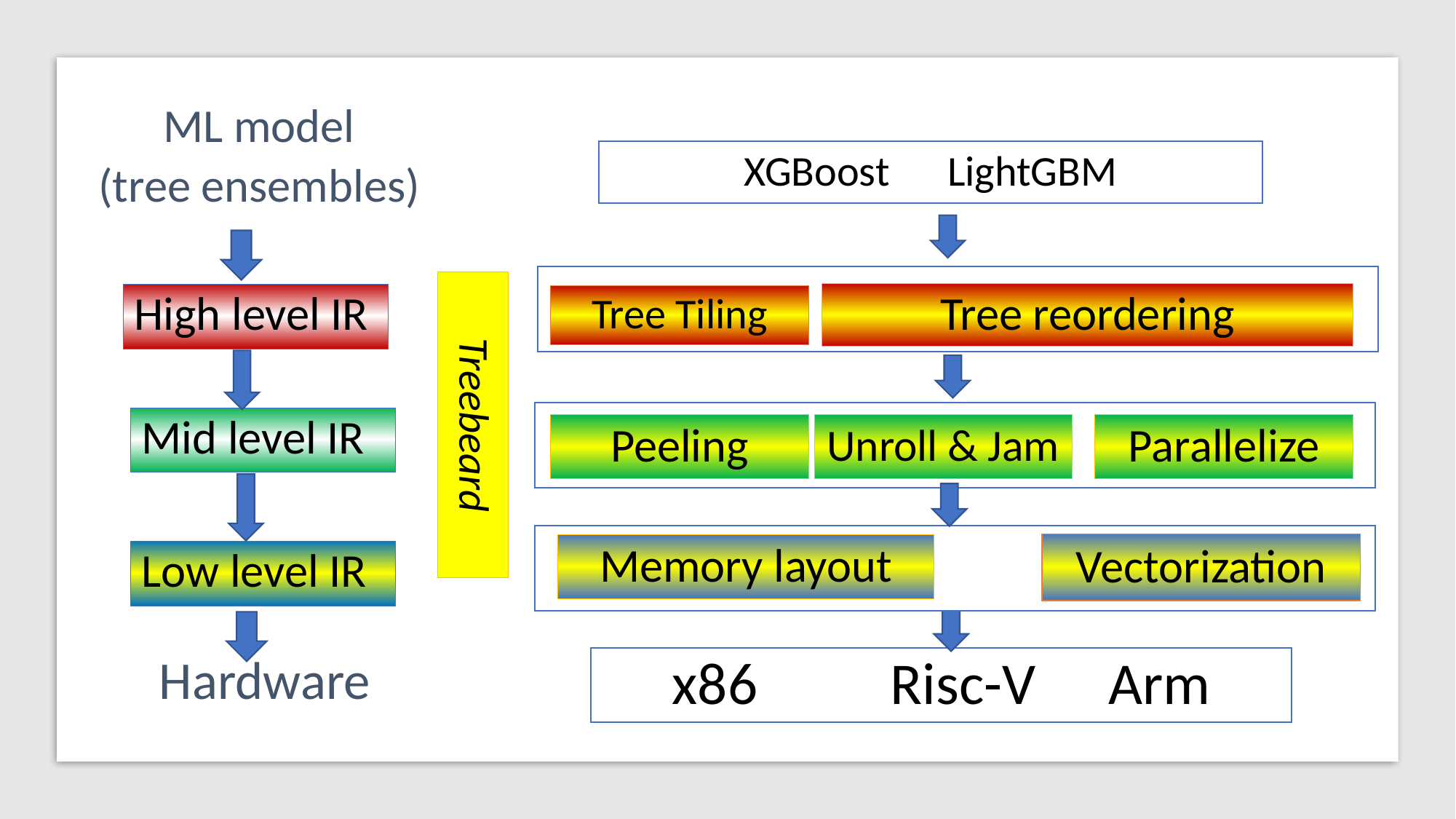

ML model
(tree ensembles)
Frameworks

High level IR

Mid level IR

Low level IR

Hardware
Treebeard
XGBoost      LightGBM

Tree reordering
Tree Tiling

Peeling
Unroll & Jam

Vectorization
Memory layout

x86		Risc-V	Arm
Parallelize